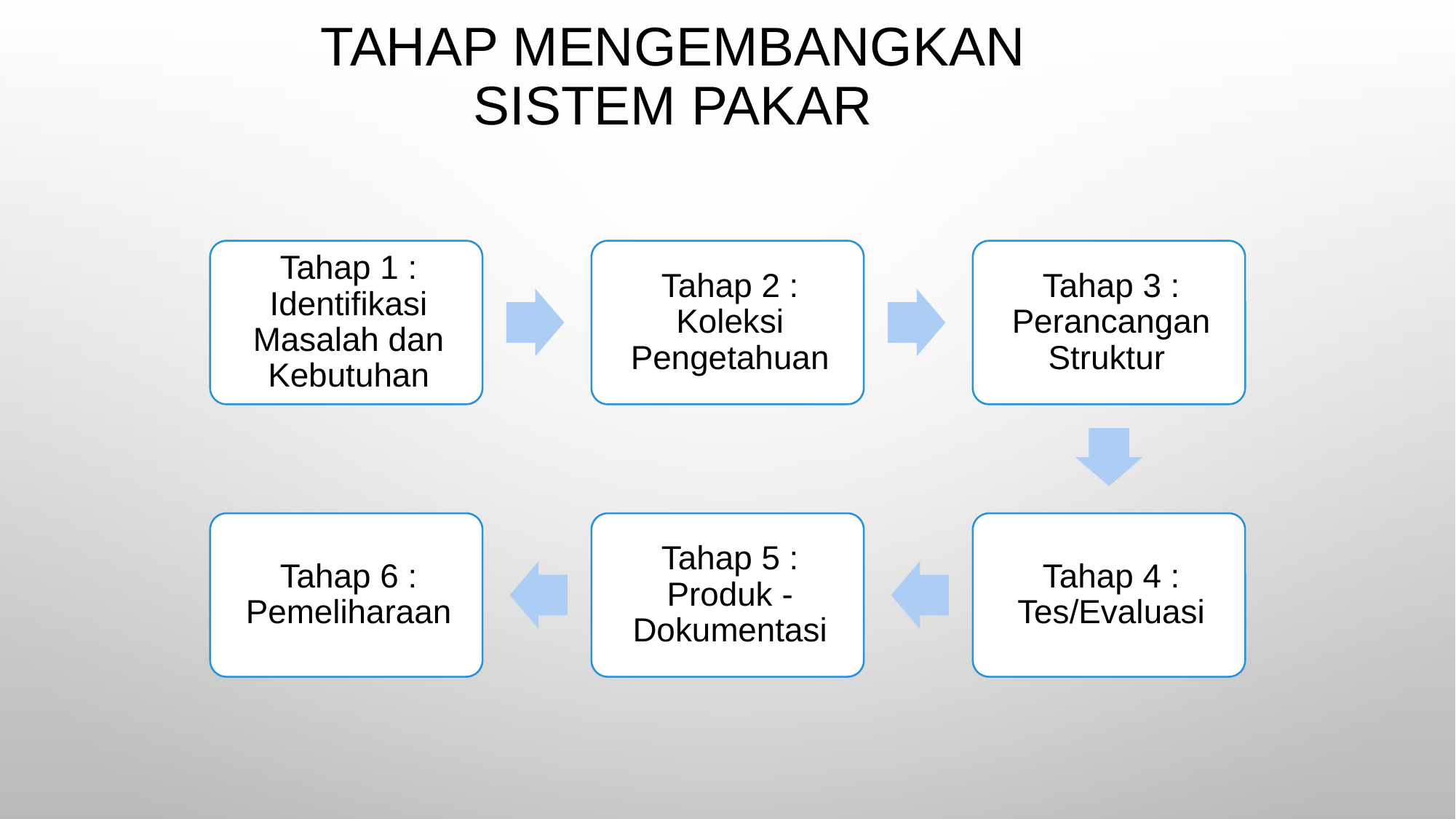

# Tahap Mengembangkan Sistem Pakar
Tahap 1 : Identifikasi Masalah dan Kebutuhan

Tahap 2 : Koleksi Pengetahuan

Tahap 3 : Perancangan Struktur

Tahap 4 : Tes/Evaluasi

Tahap 5 : Produk -Dokumentasi

Tahap 6 : Pemeliharaan